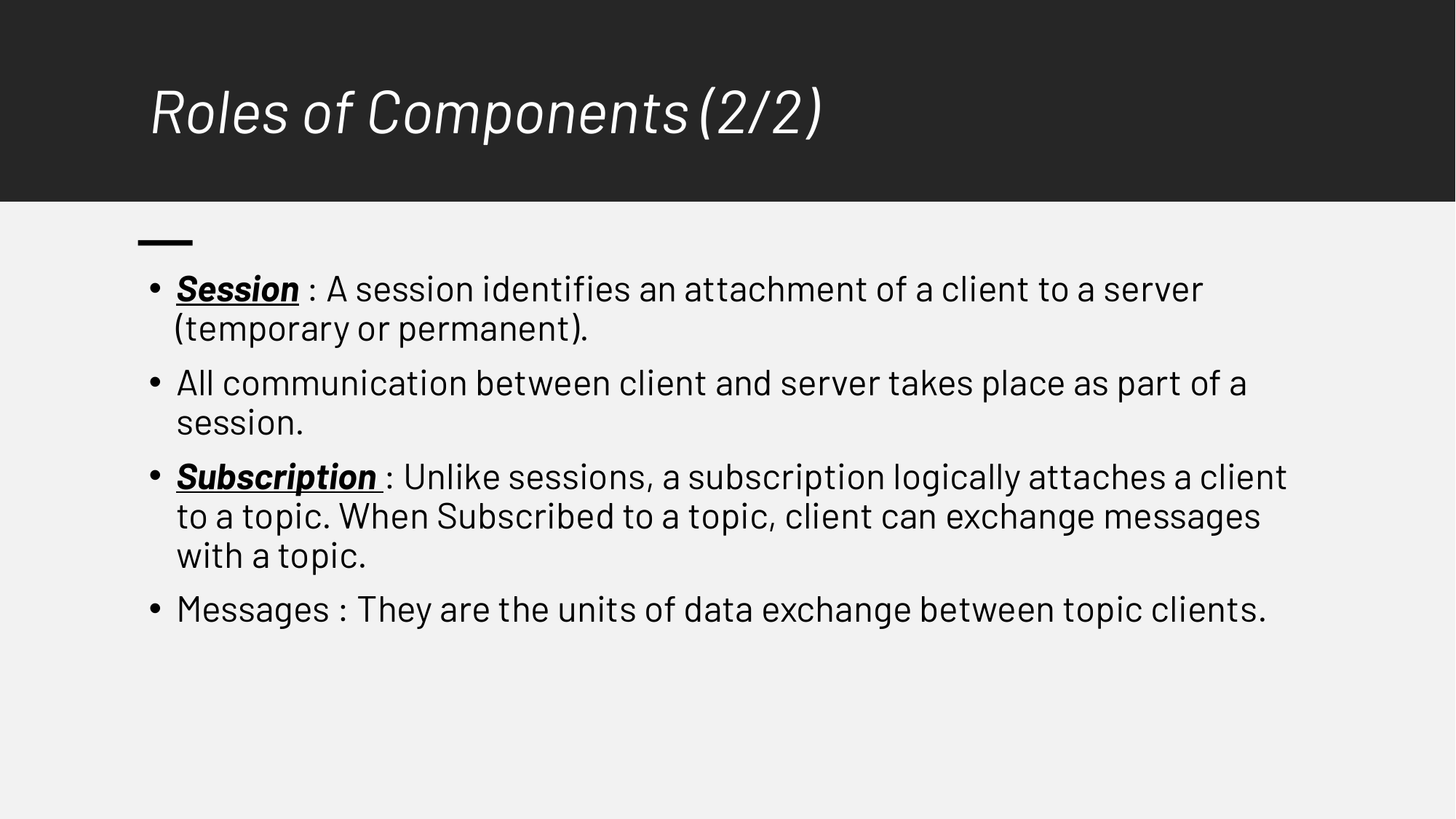

# Roles of Components (2/2)

Session : A session identifies an attachment of a client to a server (temporary or permanent).
All communication between client and server takes place as part of a session.
Subscription : Unlike sessions, a subscription logically attaches a client to a topic. When Subscribed to a topic, client can exchange messages with a topic.
Messages : They are the units of data exchange between topic clients.